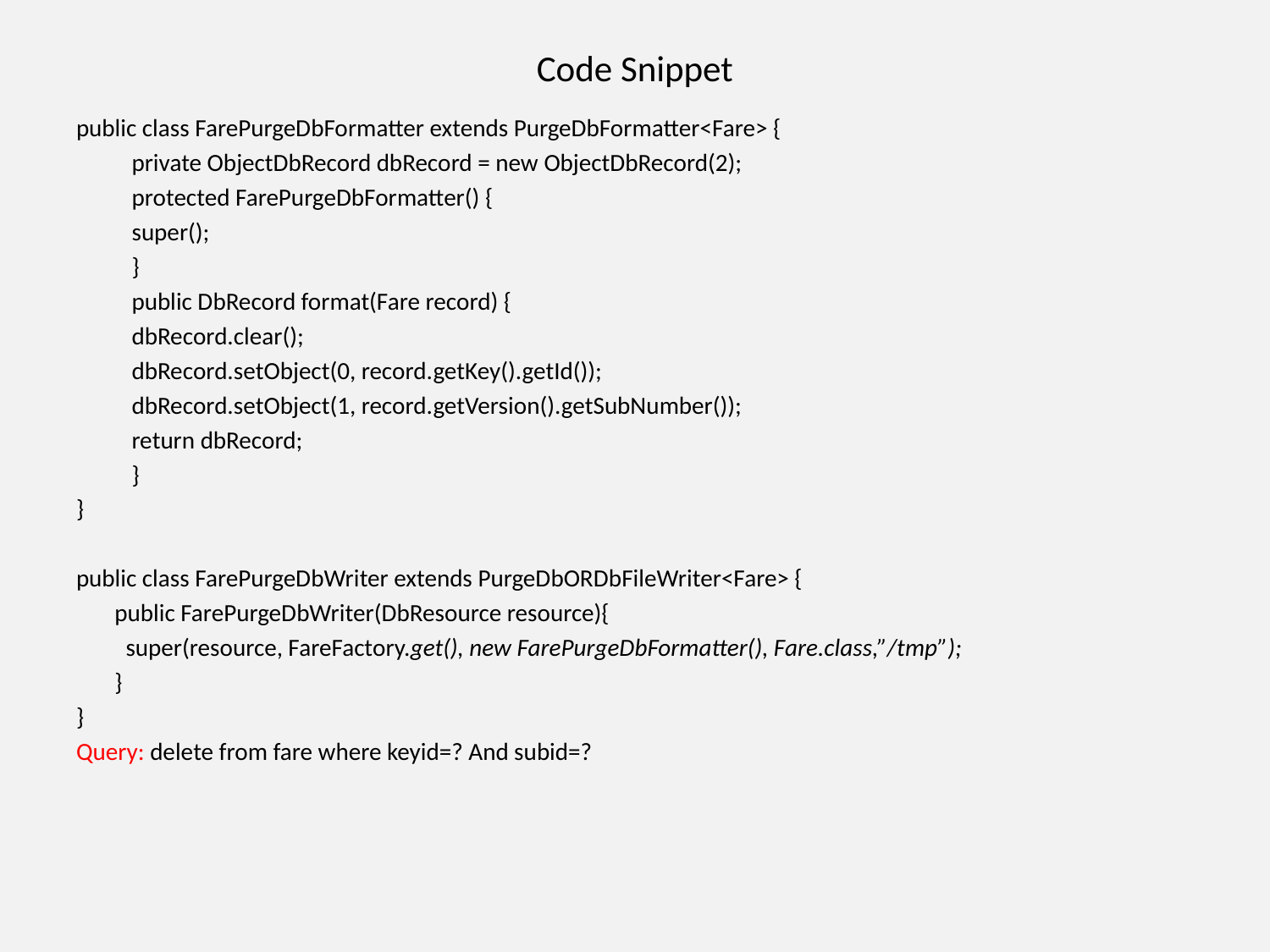

# Code Snippet
public class FarePurgeDbFormatter extends PurgeDbFormatter<Fare> {
private ObjectDbRecord dbRecord = new ObjectDbRecord(2);
protected FarePurgeDbFormatter() {
super();
}
public DbRecord format(Fare record) {
dbRecord.clear();
dbRecord.setObject(0, record.getKey().getId());
dbRecord.setObject(1, record.getVersion().getSubNumber());
return dbRecord;
}
}

public class FarePurgeDbWriter extends PurgeDbORDbFileWriter<Fare> {
       public FarePurgeDbWriter(DbResource resource){
         super(resource, FareFactory.get(), new FarePurgeDbFormatter(), Fare.class,”/tmp”);
       }
}
Query: delete from fare where keyid=? And subid=?